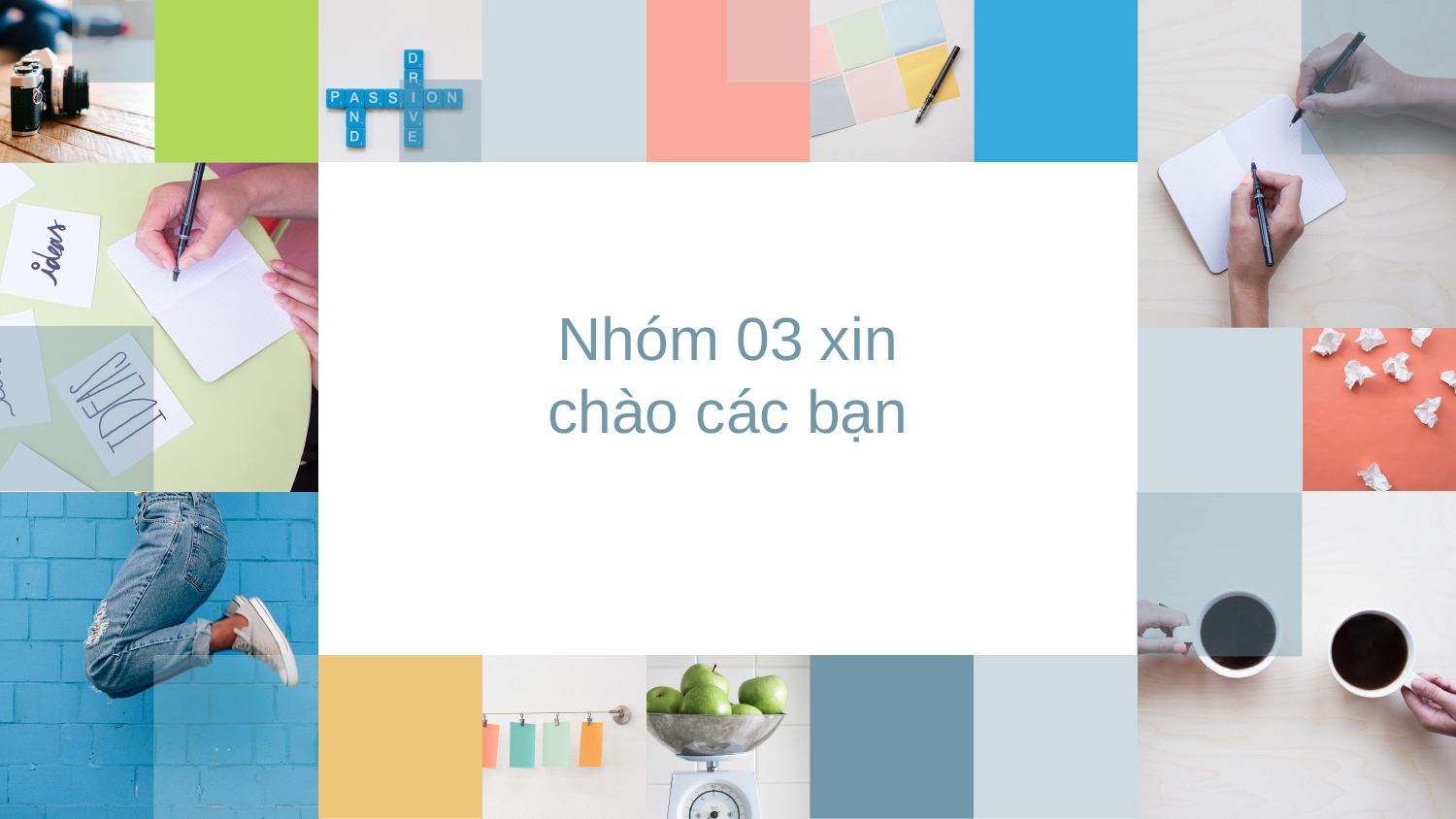

# Nhóm 03 xin chào các bạn